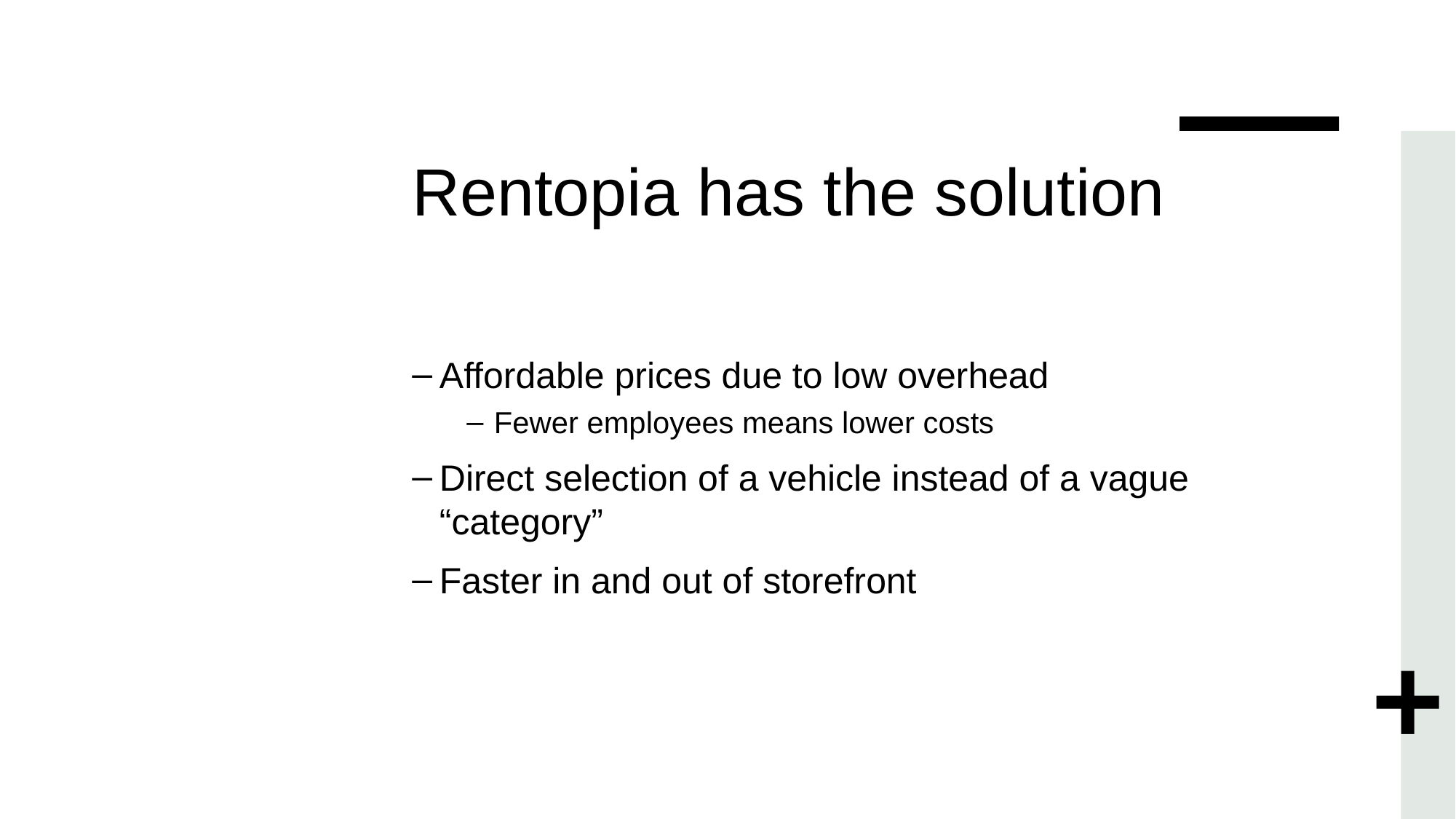

# Rentopia has the solution
Affordable prices due to low overhead
Fewer employees means lower costs
Direct selection of a vehicle instead of a vague “category”
Faster in and out of storefront